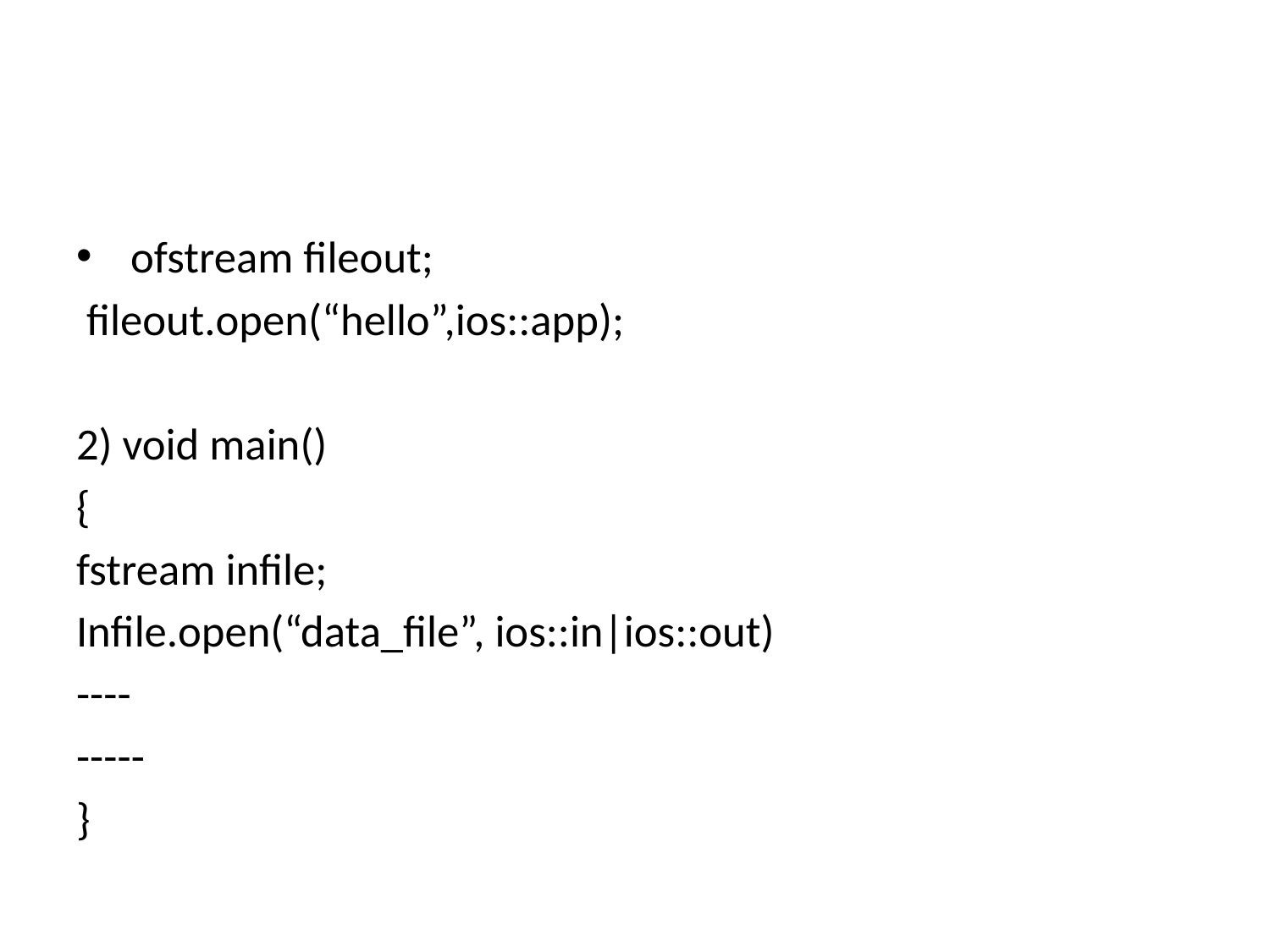

#
 ofstream fileout;
 fileout.open(“hello”,ios::app);

2) void main()
{
fstream infile;
Infile.open(“data_file”, ios::in|ios::out)
----
-----
}